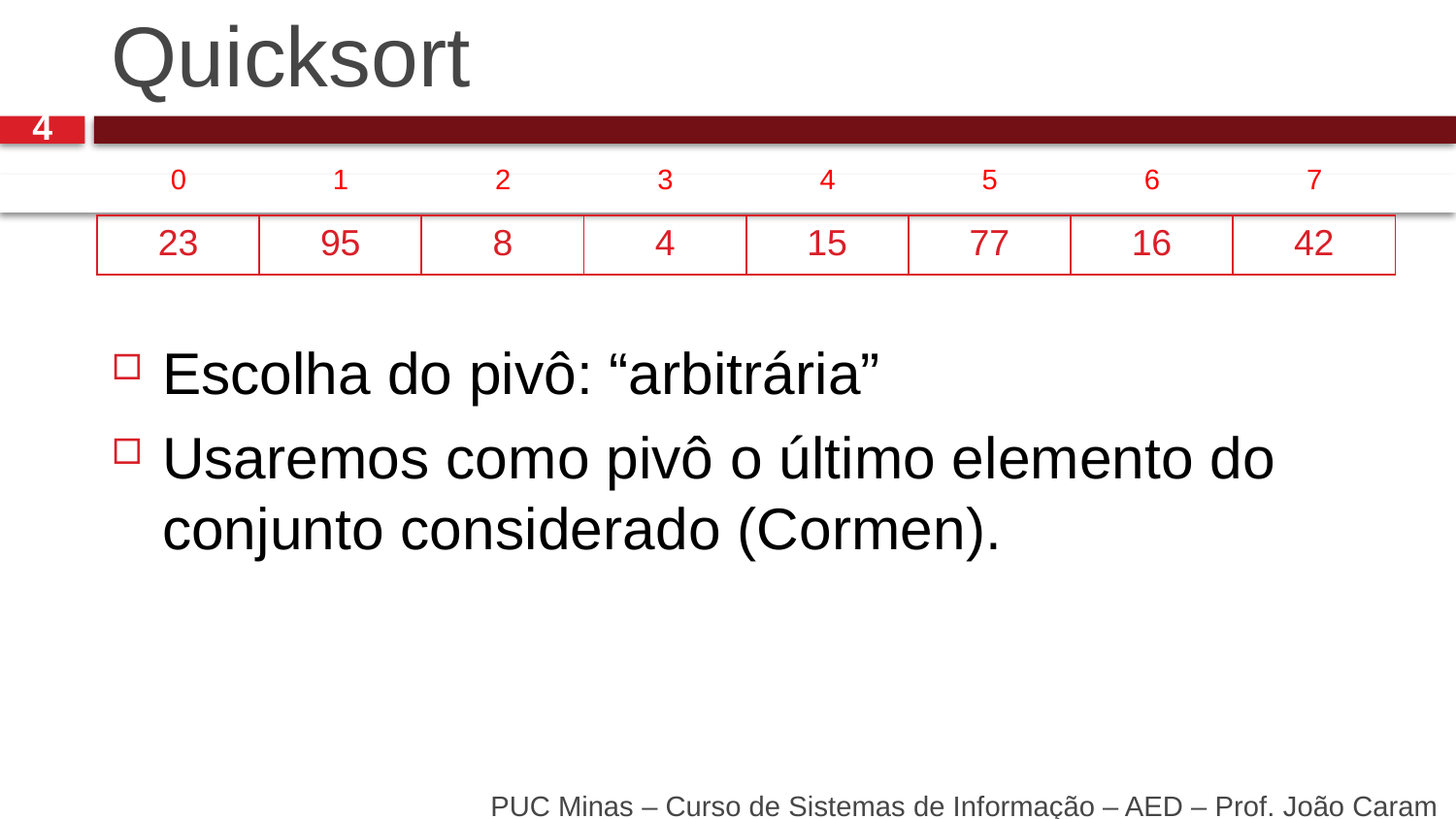

# Quicksort
4
| 0 | 1 | 2 | 3 | 4 | 5 | 6 | 7 |
| --- | --- | --- | --- | --- | --- | --- | --- |
| 23 | 95 | 8 | 4 | 15 | 77 | 16 | 42 |
| --- | --- | --- | --- | --- | --- | --- | --- |
Escolha do pivô: “arbitrária”
Usaremos como pivô o último elemento do conjunto considerado (Cormen).
PUC Minas – Curso de Sistemas de Informação – AED – Prof. João Caram